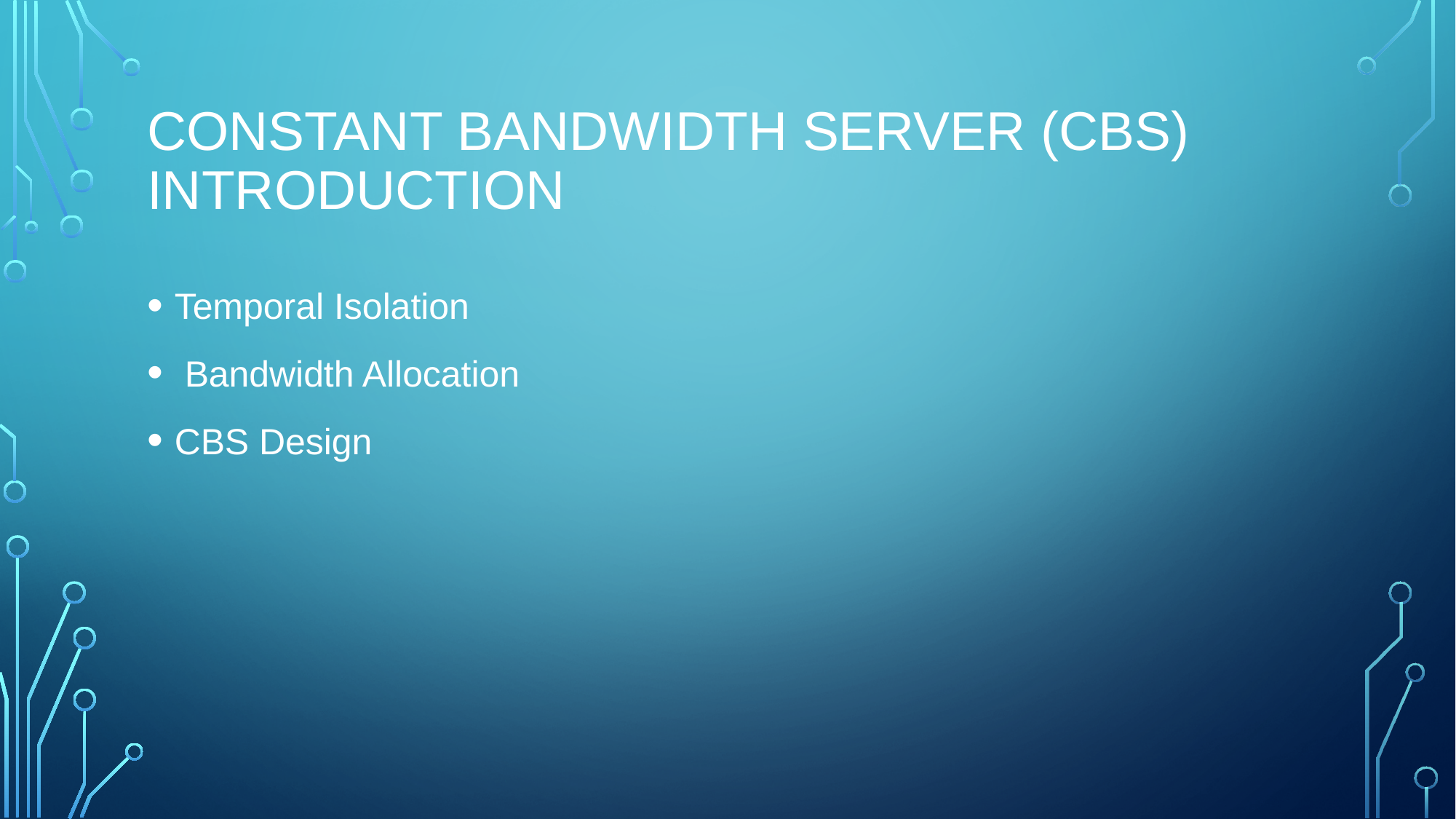

# Constant Bandwidth Server (CBS) Introduction
Temporal Isolation
 Bandwidth Allocation
CBS Design